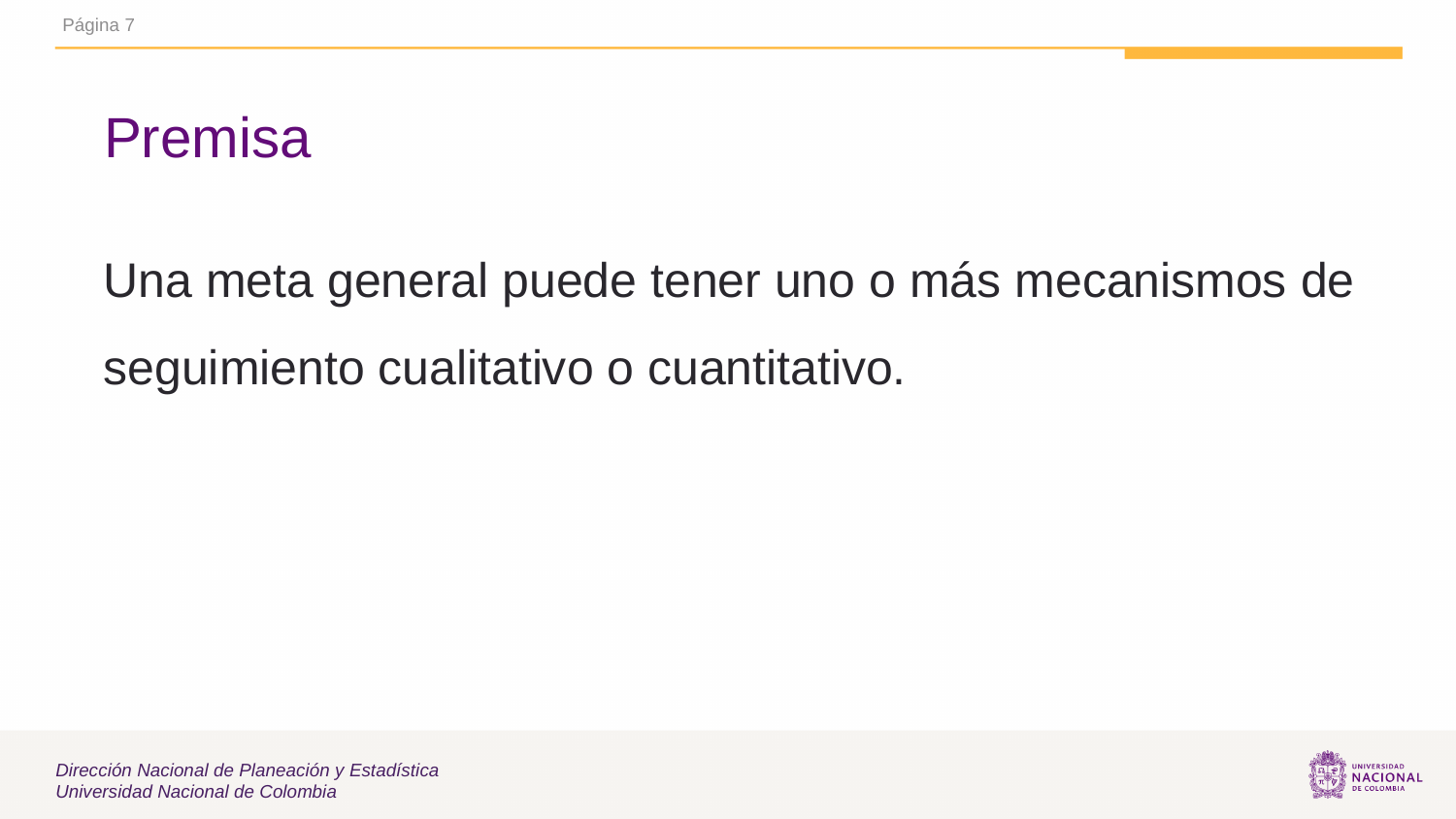

7
Premisa

Una meta general puede tener uno o más mecanismos de seguimiento cualitativo o cuantitativo.
Dirección Nacional de Planeación y Estadística
Universidad Nacional de Colombia